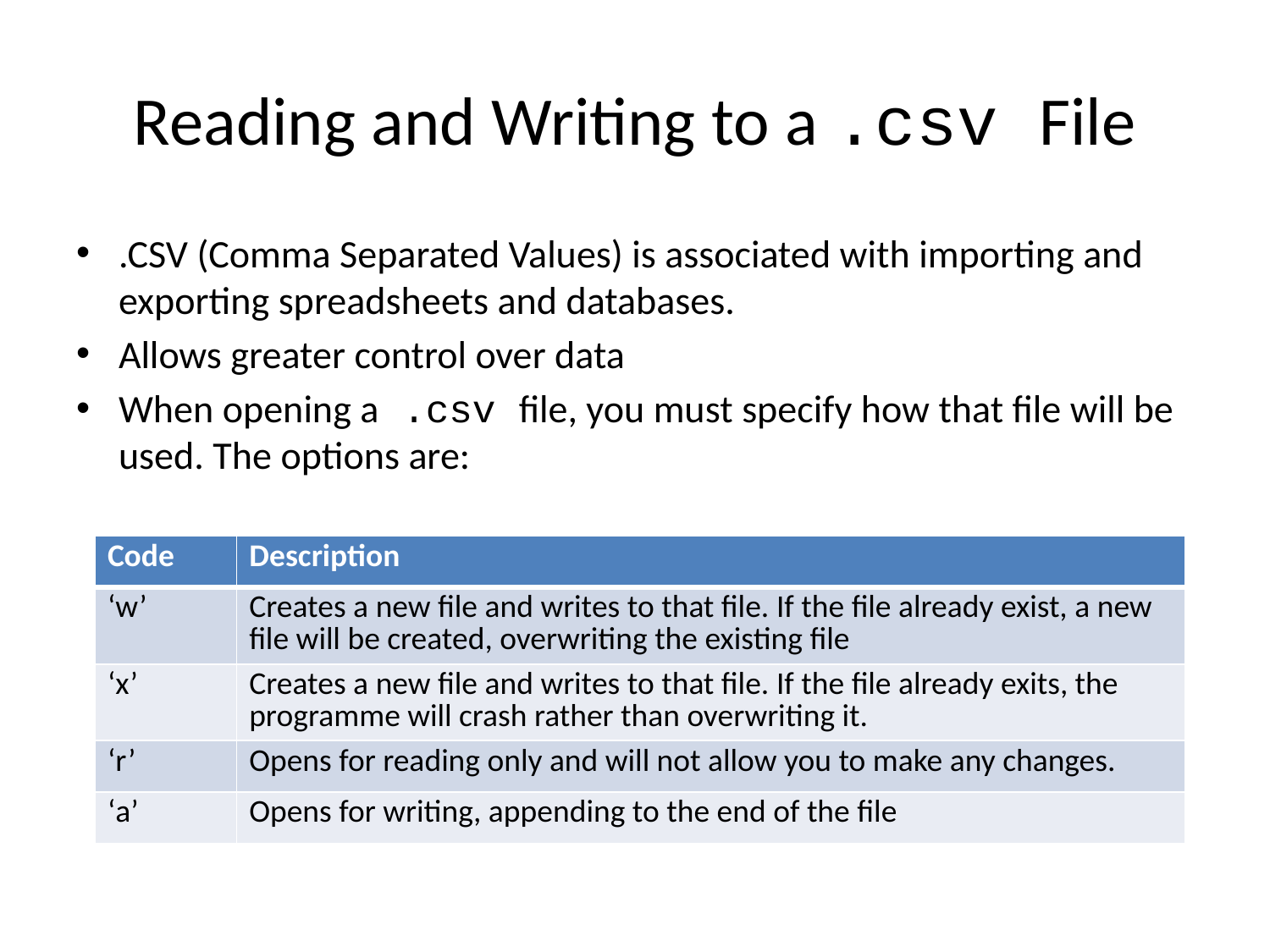

# Reading and Writing to a .csv File
.CSV (Comma Separated Values) is associated with importing and exporting spreadsheets and databases.
Allows greater control over data
When opening a .csv file, you must specify how that file will be used. The options are:
| Code | Description |
| --- | --- |
| ‘w’ | Creates a new file and writes to that file. If the file already exist, a new file will be created, overwriting the existing file |
| ‘x’ | Creates a new file and writes to that file. If the file already exits, the programme will crash rather than overwriting it. |
| ‘r’ | Opens for reading only and will not allow you to make any changes. |
| ‘a’ | Opens for writing, appending to the end of the file |